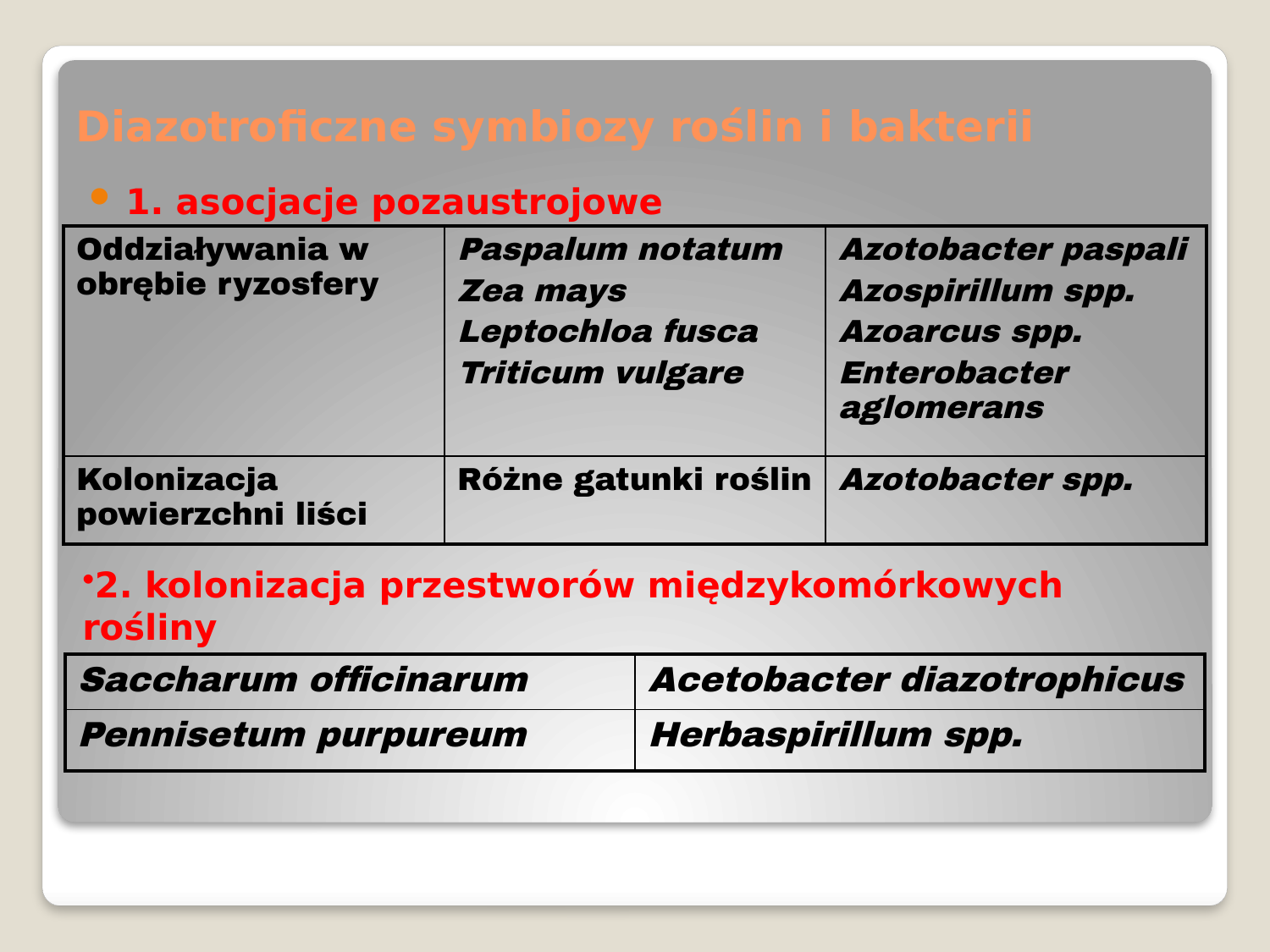

# Diazotroficzne symbiozy roślin i bakterii
1. asocjacje pozaustrojowe
| Oddziaływania w obrębie ryzosfery | Paspalum notatum Zea mays Leptochloa fusca Triticum vulgare | Azotobacter paspali Azospirillum spp. Azoarcus spp. Enterobacter aglomerans |
| --- | --- | --- |
| Kolonizacja powierzchni liści | Różne gatunki roślin | Azotobacter spp. |
2. kolonizacja przestworów międzykomórkowych rośliny
| Saccharum officinarum | Acetobacter diazotrophicus |
| --- | --- |
| Pennisetum purpureum | Herbaspirillum spp. |